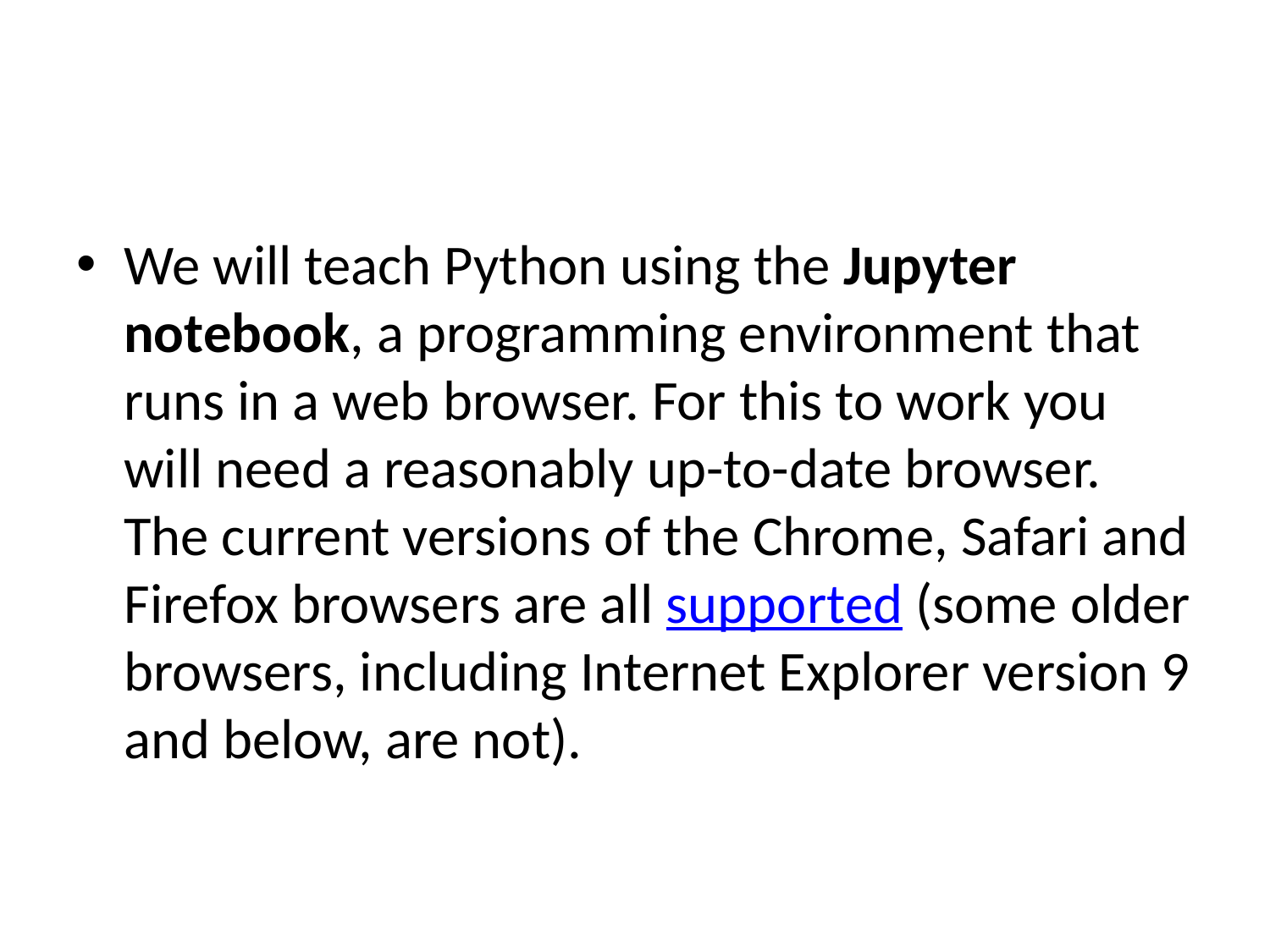

#
We will teach Python using the Jupyter notebook, a programming environment that runs in a web browser. For this to work you will need a reasonably up-to-date browser. The current versions of the Chrome, Safari and Firefox browsers are all supported (some older browsers, including Internet Explorer version 9 and below, are not).